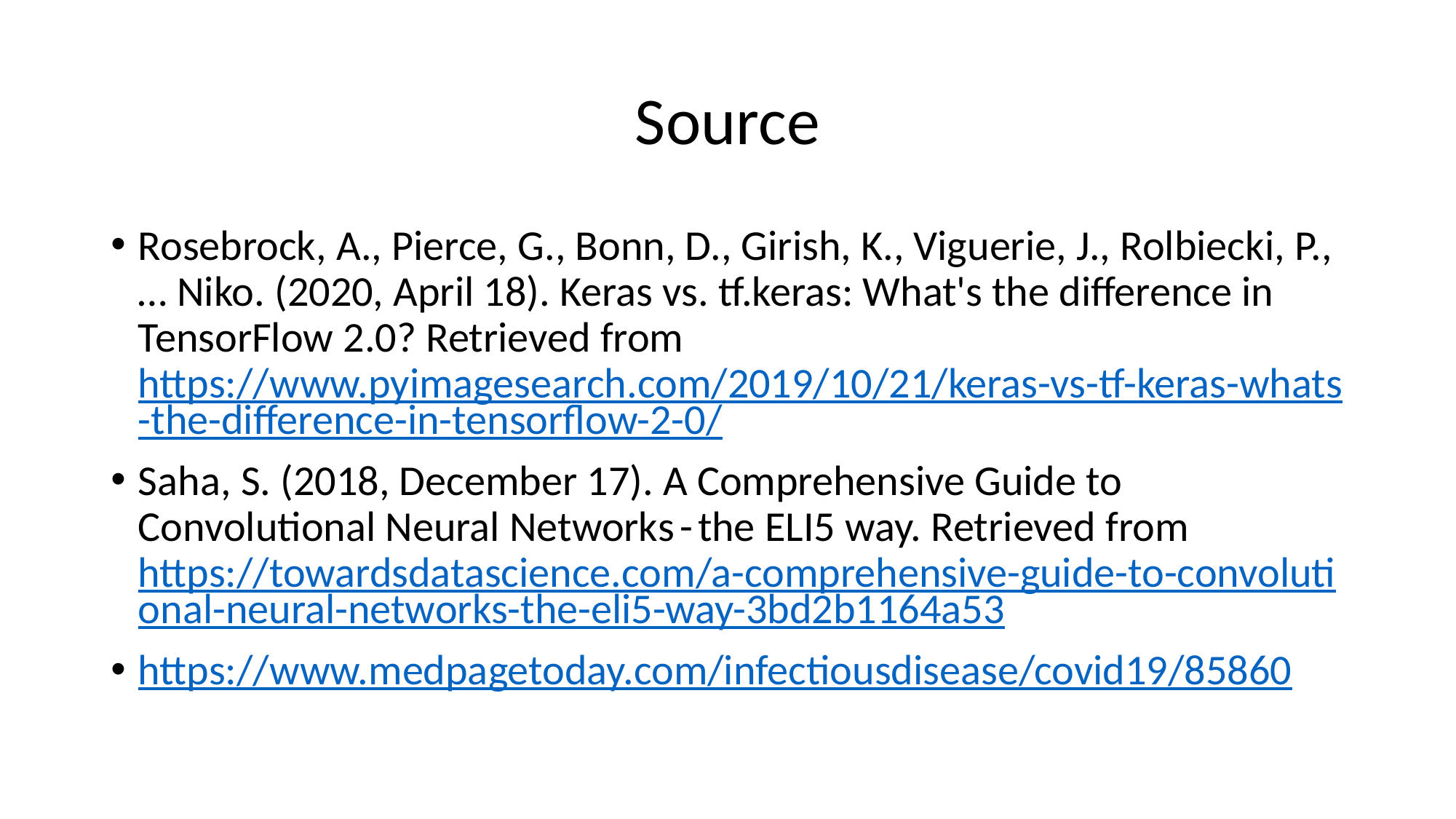

# Source
Rosebrock, A., Pierce, G., Bonn, D., Girish, K., Viguerie, J., Rolbiecki, P., … Niko. (2020, April 18). Keras vs. tf.keras: What's the difference in TensorFlow 2.0? Retrieved from https://www.pyimagesearch.com/2019/10/21/keras-vs-tf-keras-whats-the-difference-in-tensorflow-2-0/
Saha, S. (2018, December 17). A Comprehensive Guide to Convolutional Neural Networks - the ELI5 way. Retrieved from https://towardsdatascience.com/a-comprehensive-guide-to-convolutional-neural-networks-the-eli5-way-3bd2b1164a53
https://www.medpagetoday.com/infectiousdisease/covid19/85860